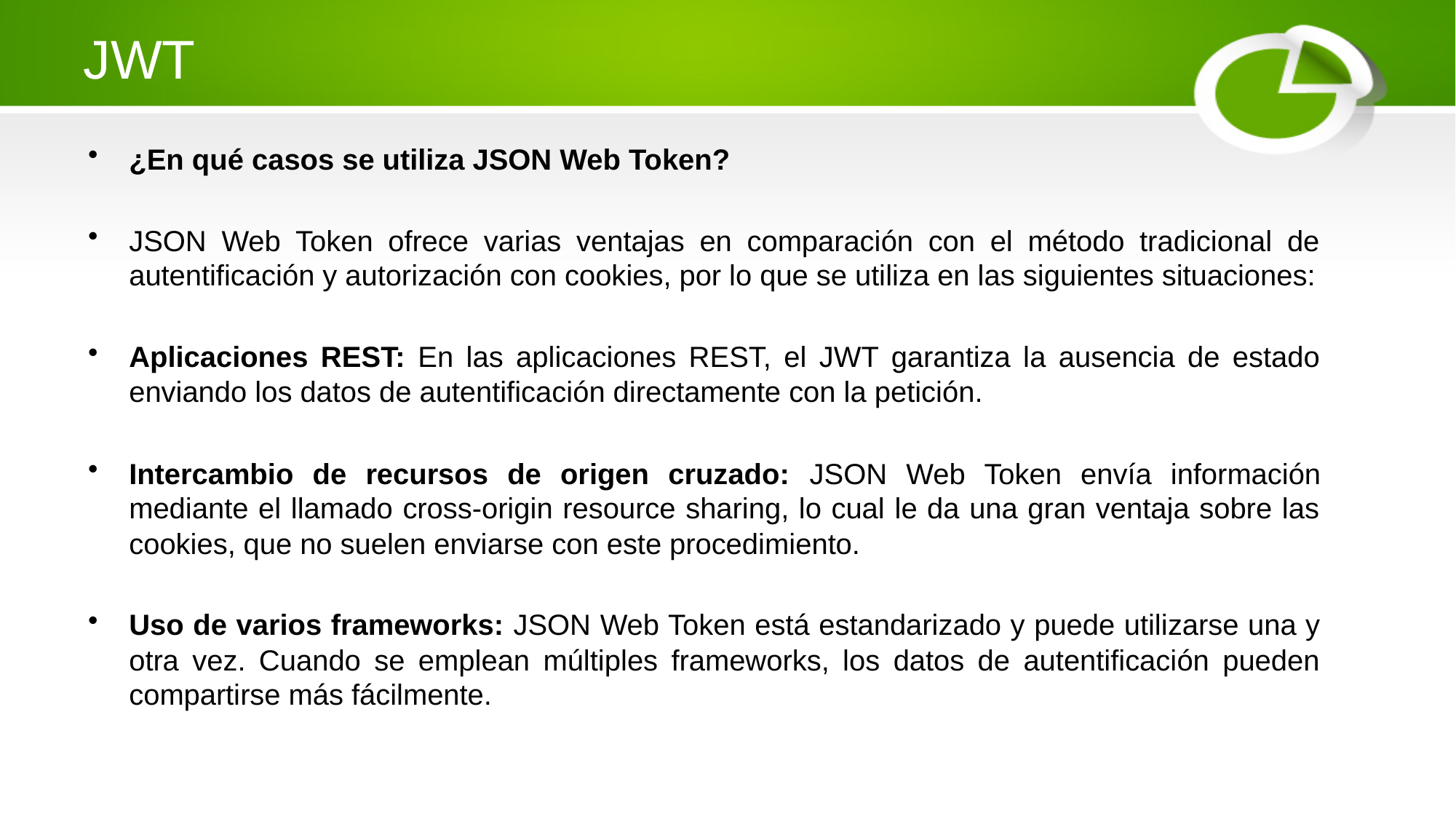

# JWT
¿En qué casos se utiliza JSON Web Token?

JSON Web Token ofrece varias ventajas en comparación con el método tradicional de autentificación y autorización con cookies, por lo que se utiliza en las siguientes situaciones:

Aplicaciones REST: En las aplicaciones REST, el JWT garantiza la ausencia de estado enviando los datos de autentificación directamente con la petición.

Intercambio de recursos de origen cruzado: JSON Web Token envía información mediante el llamado cross-origin resource sharing, lo cual le da una gran ventaja sobre las cookies, que no suelen enviarse con este procedimiento.

Uso de varios frameworks: JSON Web Token está estandarizado y puede utilizarse una y otra vez. Cuando se emplean múltiples frameworks, los datos de autentificación pueden compartirse más fácilmente.